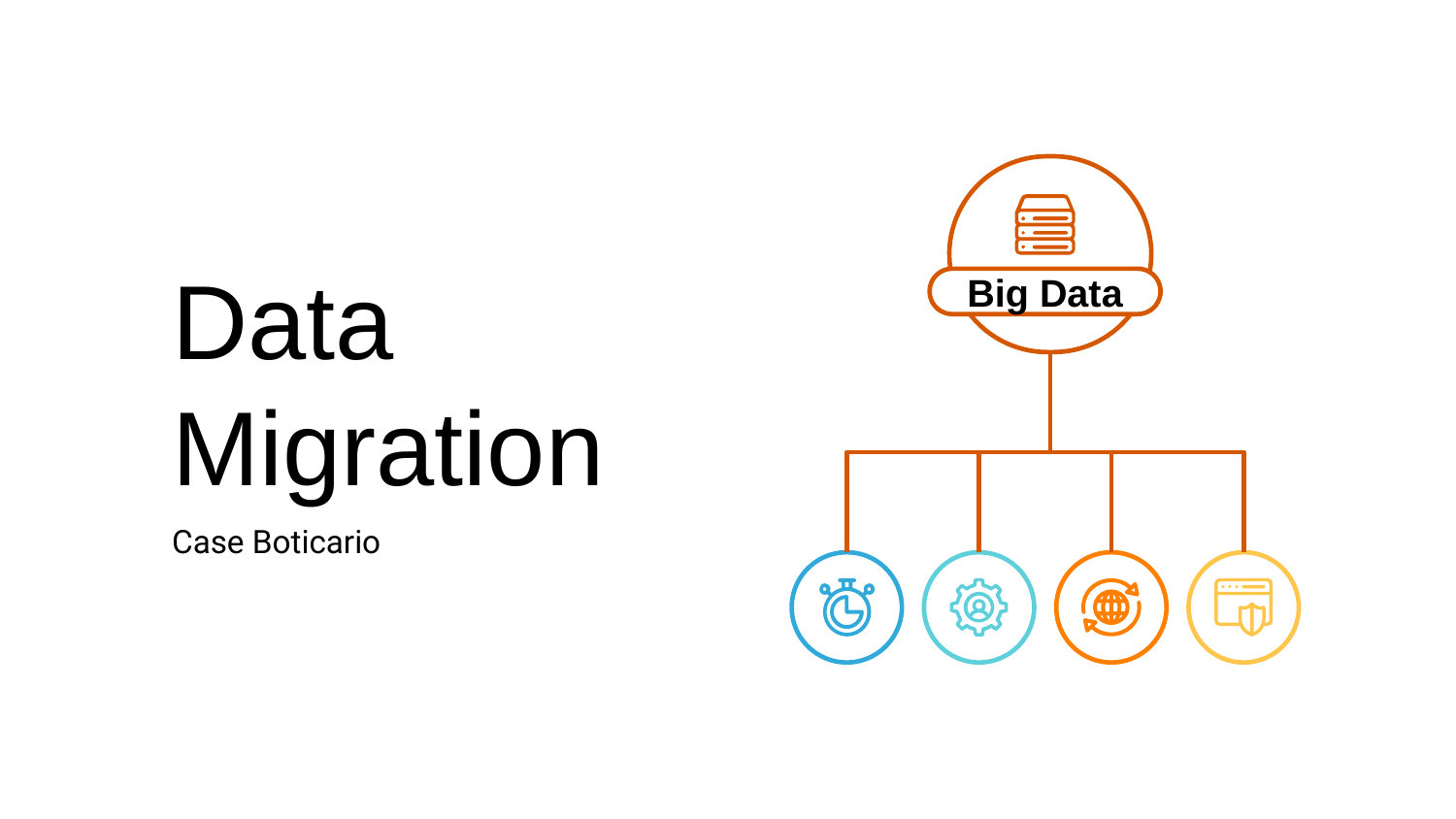

# Data Migration
Big Data
Case Boticario